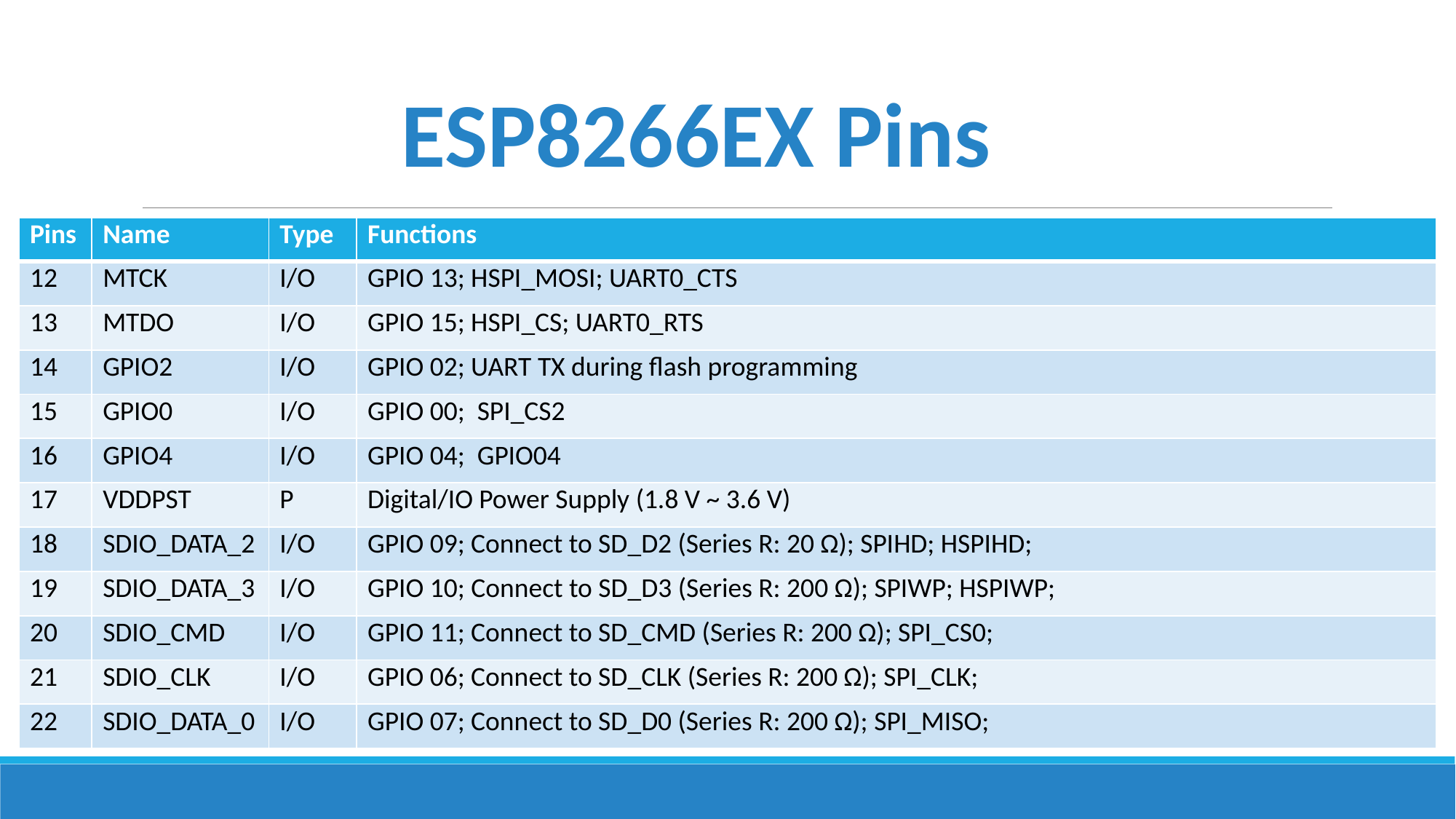

ESP8266EX Pins
| Pins | Name | Type | Functions |
| --- | --- | --- | --- |
| 12 | MTCK | I/O | GPIO 13; HSPI\_MOSI; UART0\_CTS |
| 13 | MTDO | I/O | GPIO 15; HSPI\_CS; UART0\_RTS |
| 14 | GPIO2 | I/O | GPIO 02; UART TX during flash programming |
| 15 | GPIO0 | I/O | GPIO 00; SPI\_CS2 |
| 16 | GPIO4 | I/O | GPIO 04; GPIO04 |
| 17 | VDDPST | P | Digital/IO Power Supply (1.8 V ~ 3.6 V) |
| 18 | SDIO\_DATA\_2 | I/O | GPIO 09; Connect to SD\_D2 (Series R: 20 Ω); SPIHD; HSPIHD; |
| 19 | SDIO\_DATA\_3 | I/O | GPIO 10; Connect to SD\_D3 (Series R: 200 Ω); SPIWP; HSPIWP; |
| 20 | SDIO\_CMD | I/O | GPIO 11; Connect to SD\_CMD (Series R: 200 Ω); SPI\_CS0; |
| 21 | SDIO\_CLK | I/O | GPIO 06; Connect to SD\_CLK (Series R: 200 Ω); SPI\_CLK; |
| 22 | SDIO\_DATA\_0 | I/O | GPIO 07; Connect to SD\_D0 (Series R: 200 Ω); SPI\_MISO; |